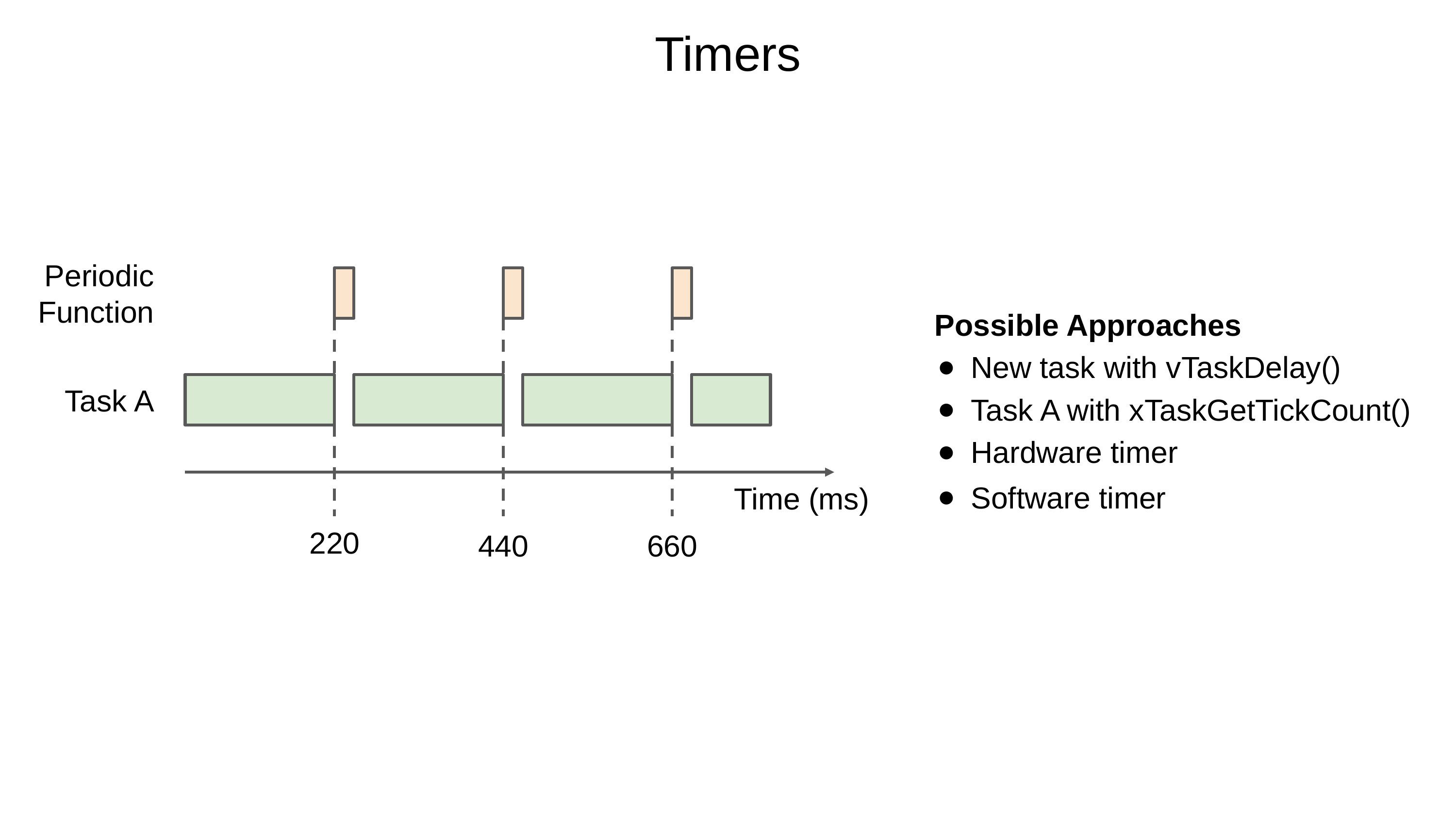

Timers
Periodic
Function

Possible Approaches
New task with vTaskDelay()
Task A

Task A with xTaskGetTickCount()
Hardware timer
Software timer
Time (ms)
220
440
660